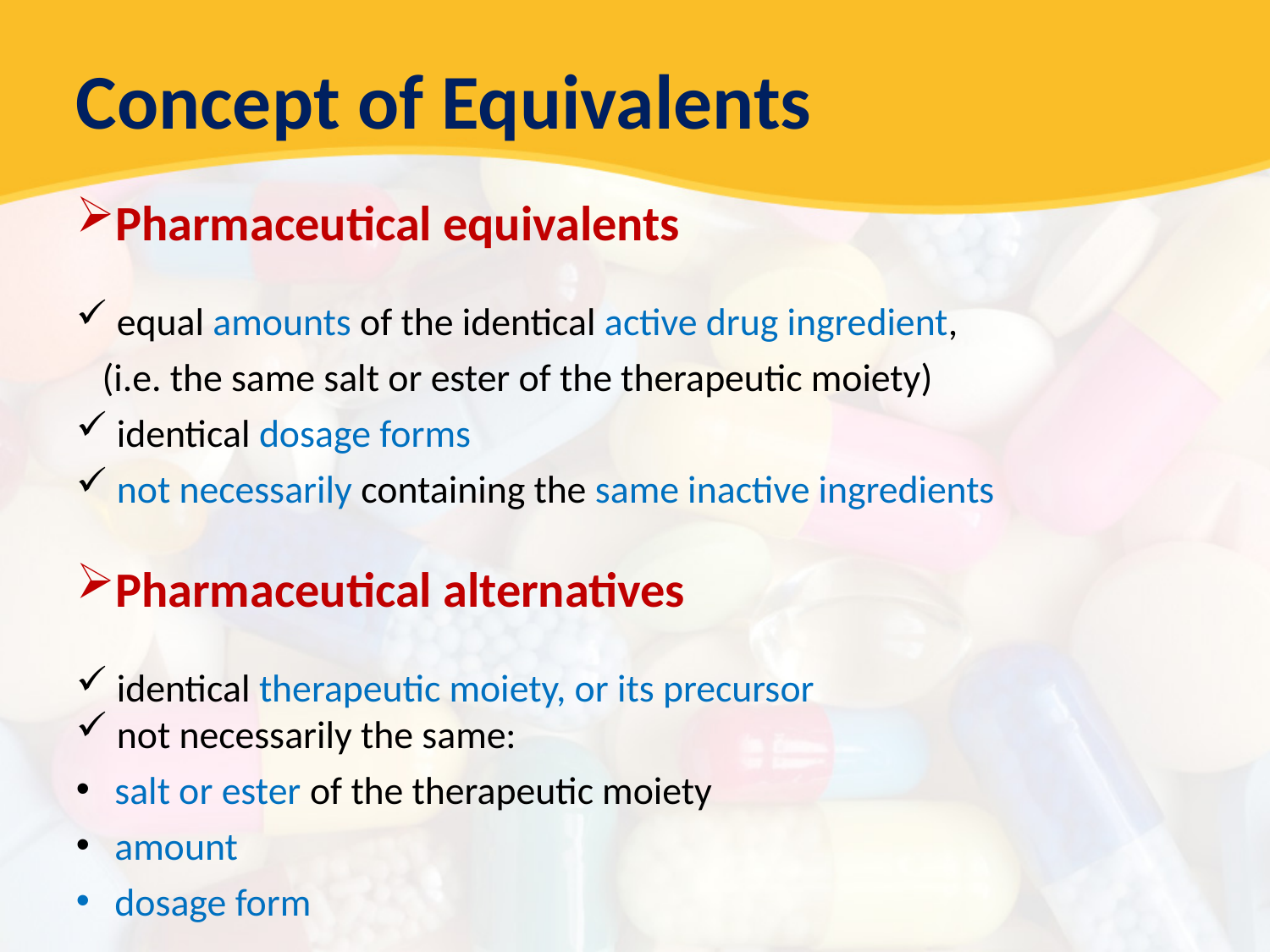

Concept of Equivalents

Pharmaceutical equivalents

 equal amounts of the identical active drug ingredient,
   (i.e. the same salt or ester of the therapeutic moiety)
 identical dosage forms
 not necessarily containing the same inactive ingredients

Pharmaceutical alternatives

 identical therapeutic moiety, or its precursor
 not necessarily the same:
 salt or ester of the therapeutic moiety
 amount
 dosage form